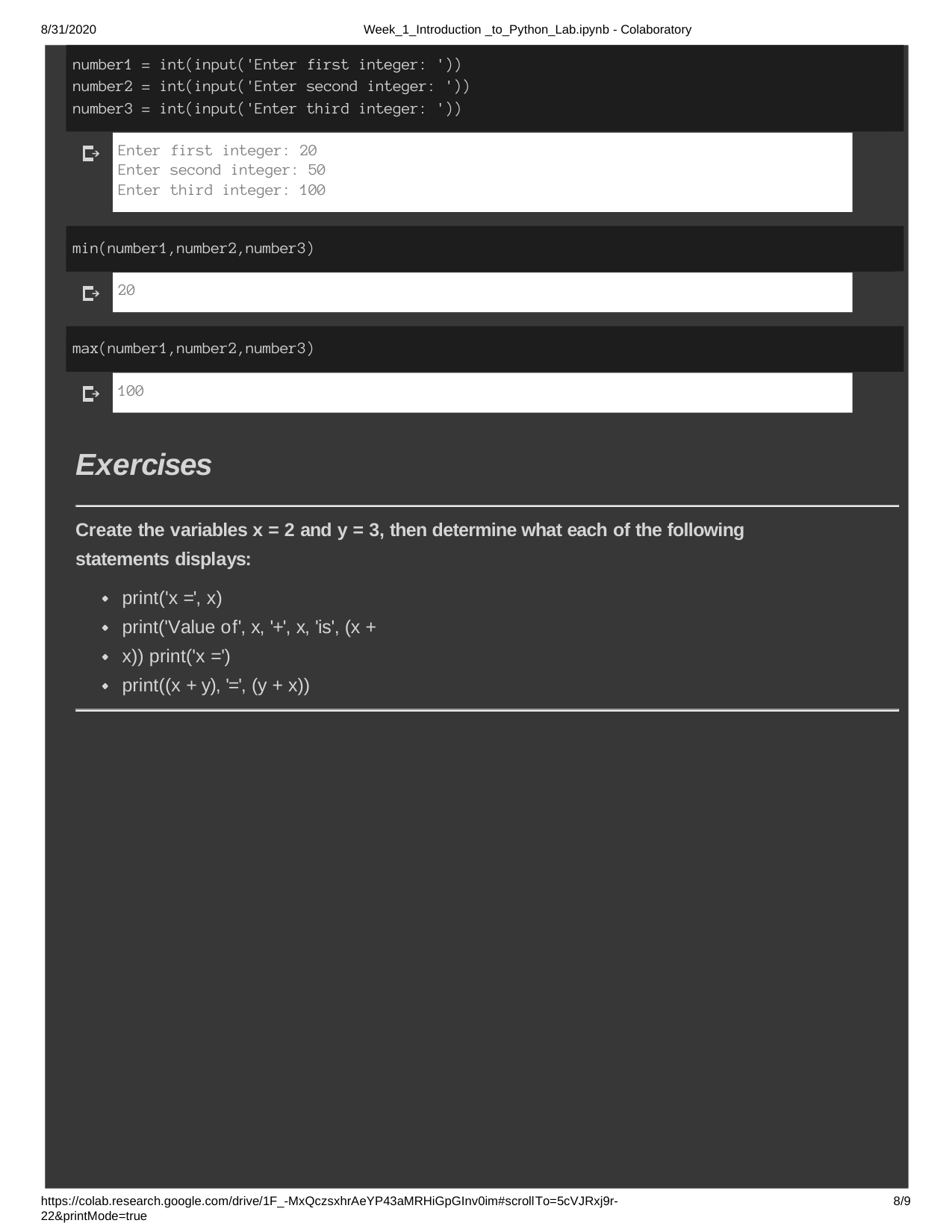

8/31/2020
Week_1_Introduction _to_Python_Lab.ipynb - Colaboratory

number1 = int(input('Enter first integer: ')) number2 = int(input('Enter second integer: ')) number3 = int(input('Enter third integer: '))

Enter first integer: 20 Enter second integer: 50 Enter third integer: 100

min(number1,number2,number3)

20

max(number1,number2,number3)

100

Exercises

Create the variables x = 2 and y = 3, then determine what each of the following statements displays:

print('x =', x)
print('Value of', x, '+', x, 'is', (x + x)) print('x =')
print((x + y), '=', (y + x))

https://colab.research.google.com/drive/1F_-MxQczsxhrAeYP43aMRHiGpGInv0im#scrollTo=5cVJRxj9r-22&printMode=true
8/9